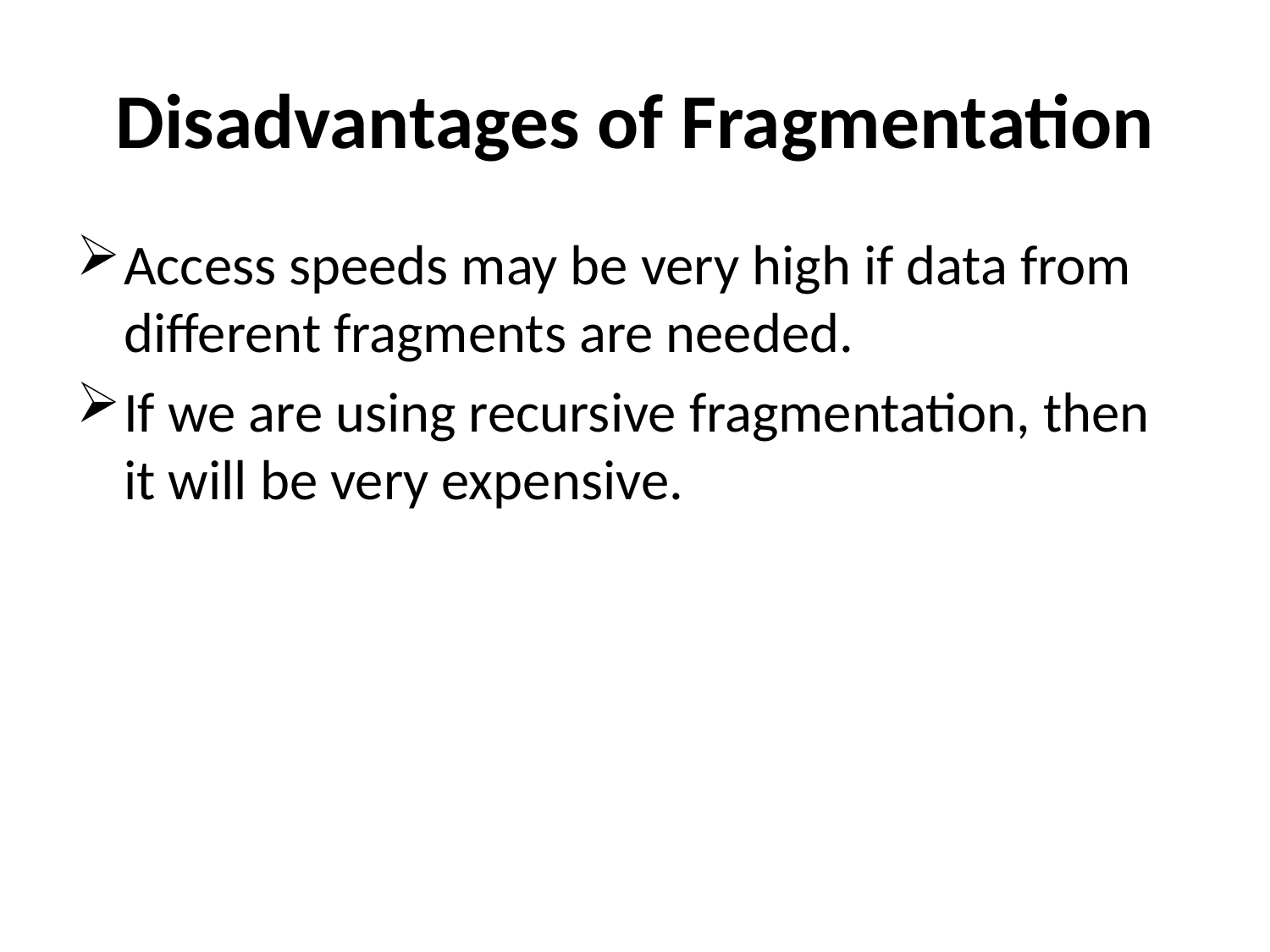

# Disadvantages of Fragmentation
Access speeds may be very high if data from different fragments are needed.
If we are using recursive fragmentation, then it will be very expensive.